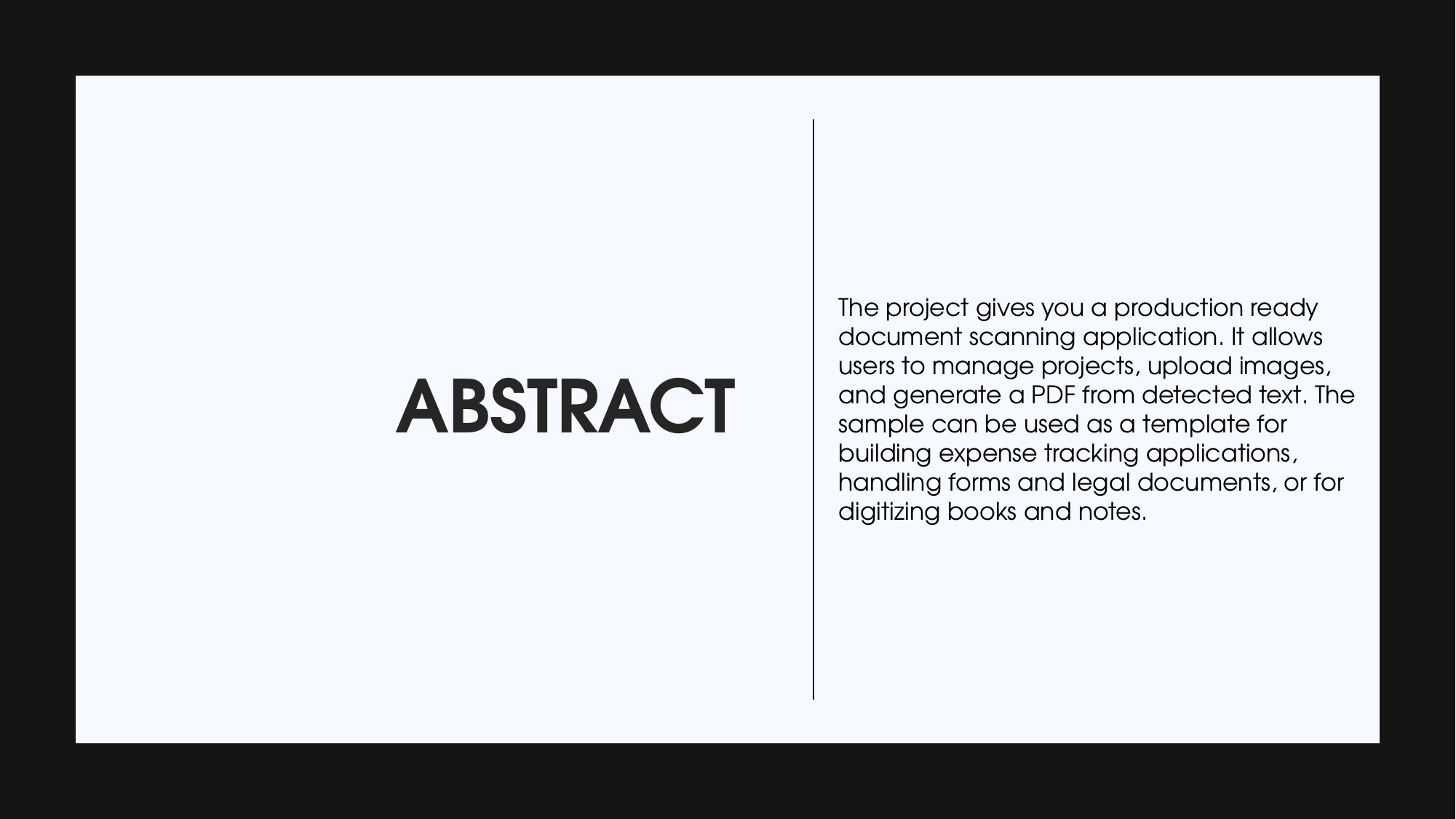

The project gives you a production ready document scanning application. It allows users to manage projects, upload images, and generate a PDF from detected text. The sample can be used as a template for building expense tracking applications, handling forms and legal documents, or for digitizing books and notes.
# Abstract